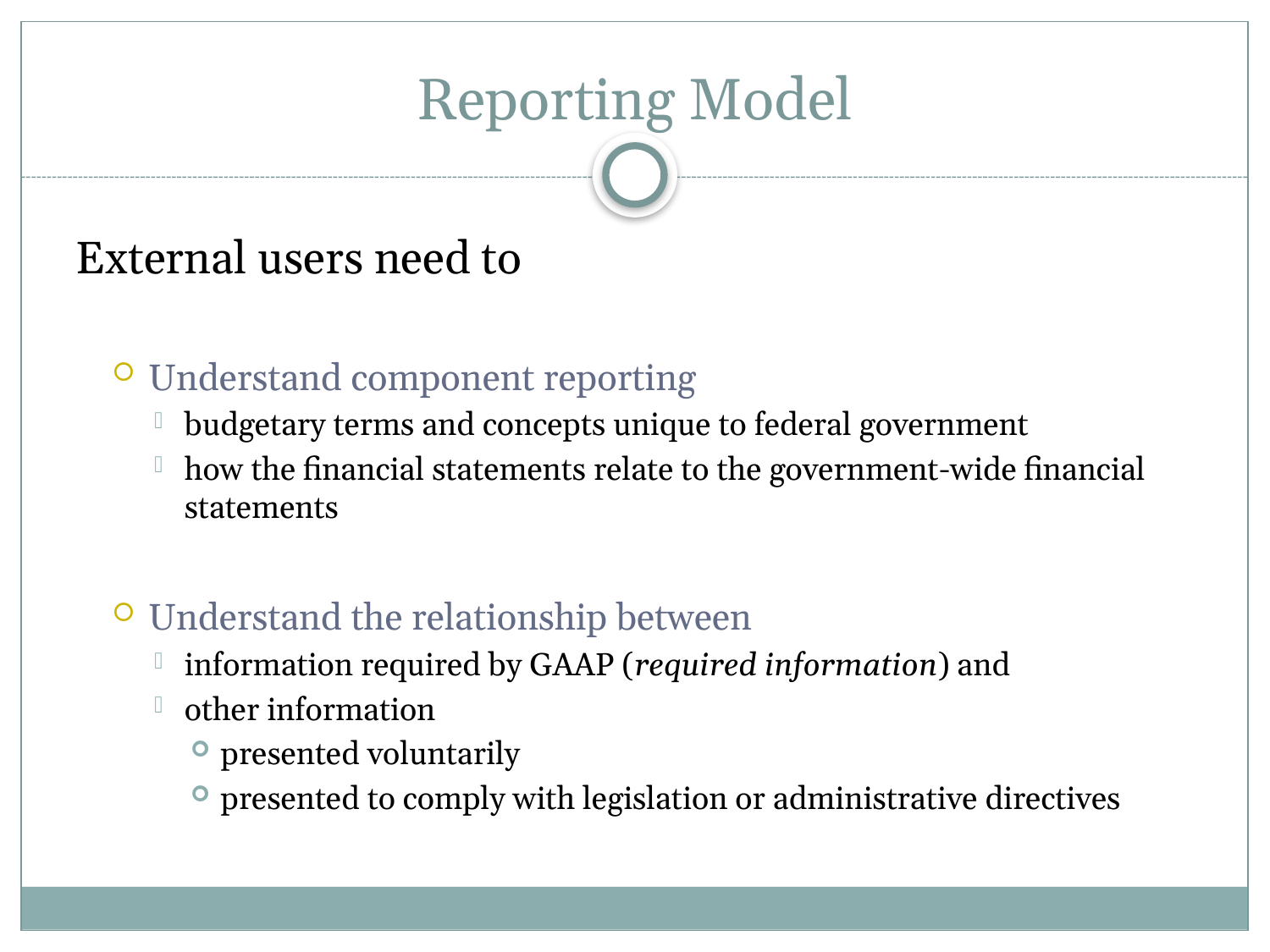

# Reporting Model
External users need to

Understand component reporting
budgetary terms and concepts unique to federal government
how the financial statements relate to the government-wide financial statements

Understand the relationship between
information required by GAAP (required information) and
other information
presented voluntarily
presented to comply with legislation or administrative directives